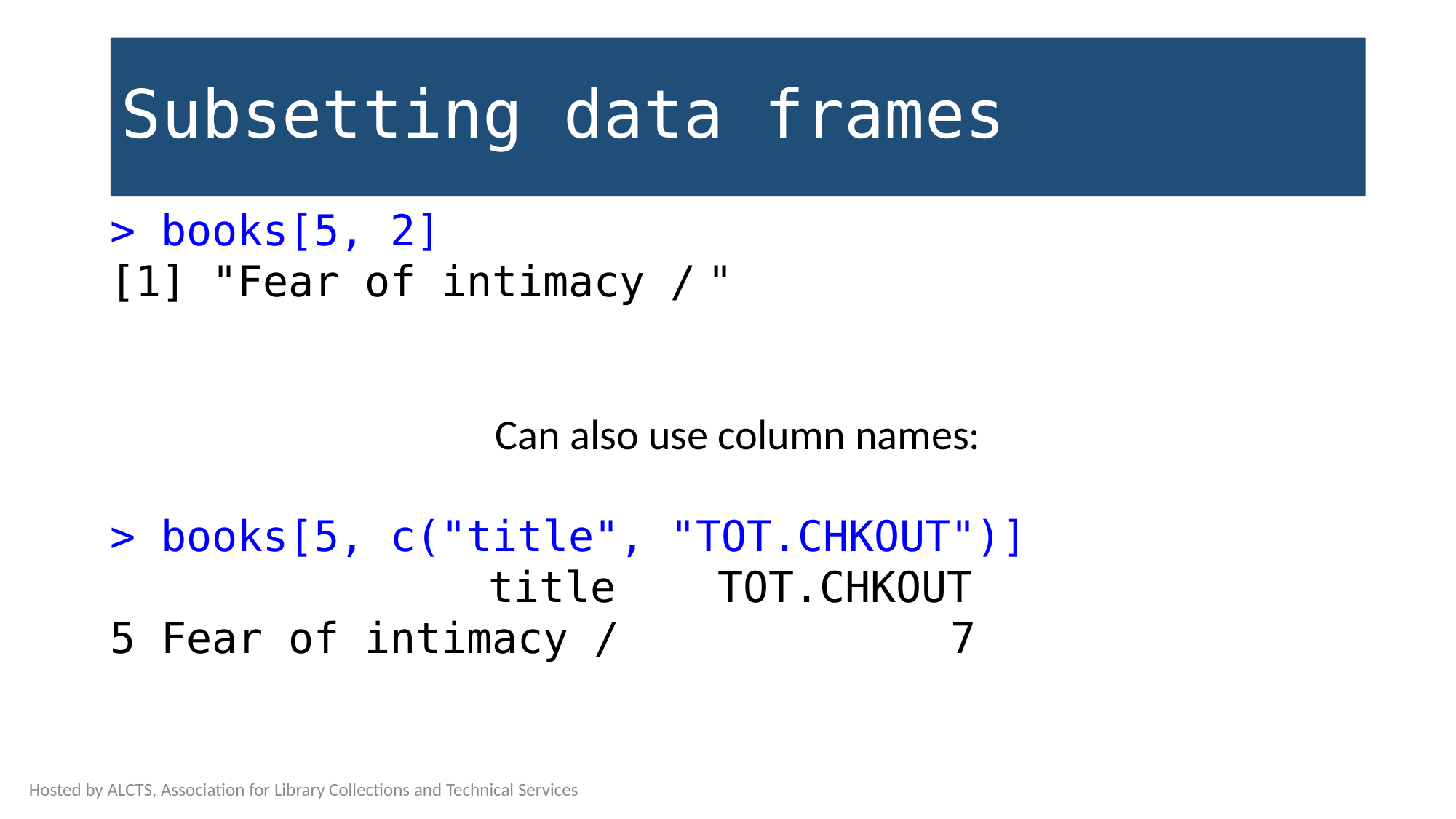

# Subsetting data frames
> books[5, 2]
[1] "Fear of intimacy / "

Can also use column names:

> books[5, c("title", "TOT.CHKOUT")]
	     	  title    TOT.CHKOUT
5 Fear of intimacy /             7

Hosted by ALCTS, Association for Library Collections and Technical Services